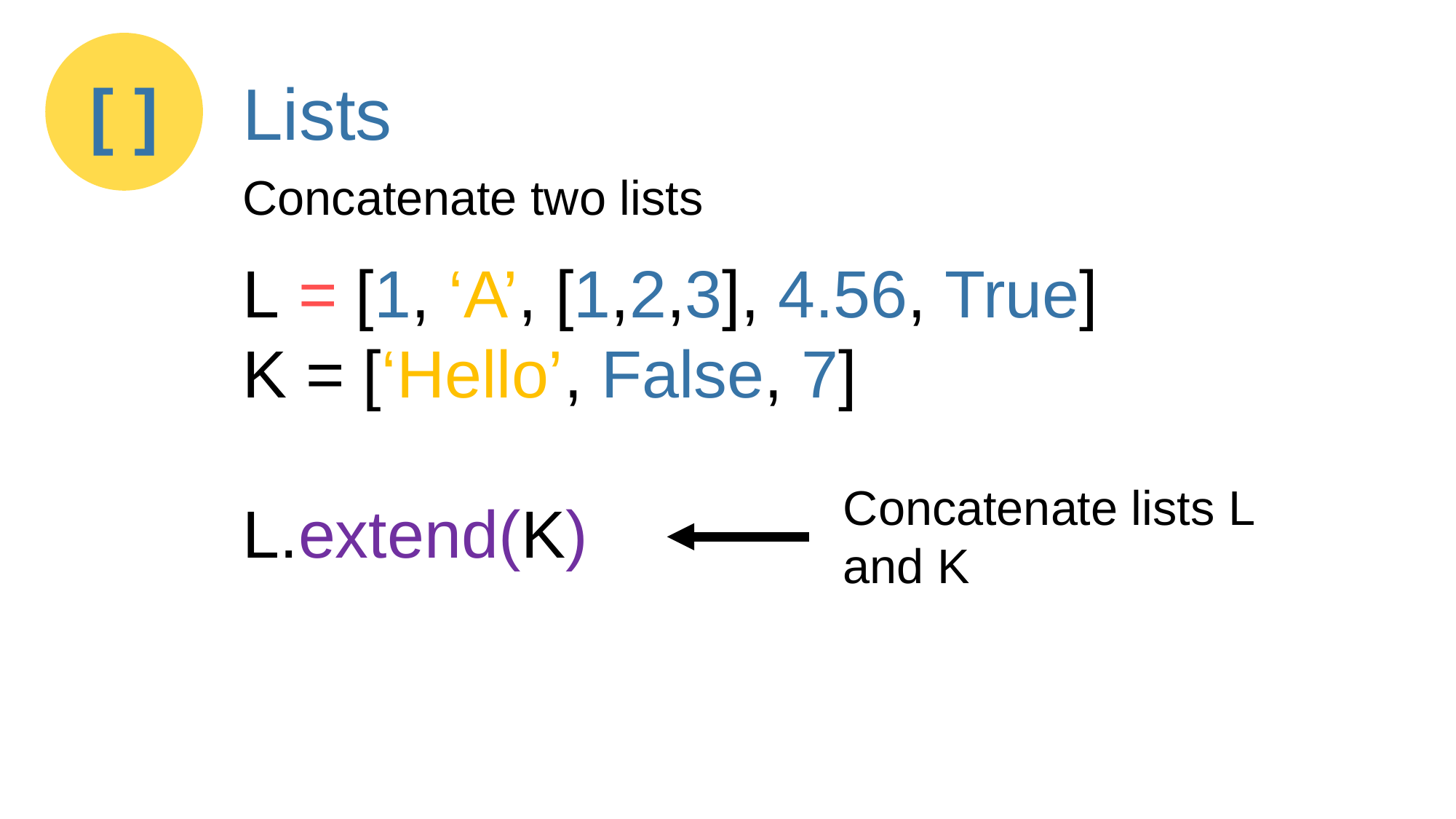

[ ]
Lists
Concatenate two lists
L = [1, ‘A’, [1,2,3], 4.56, True]
K = [‘Hello’, False, 7]

L.extend(K)

Concatenate lists L and K